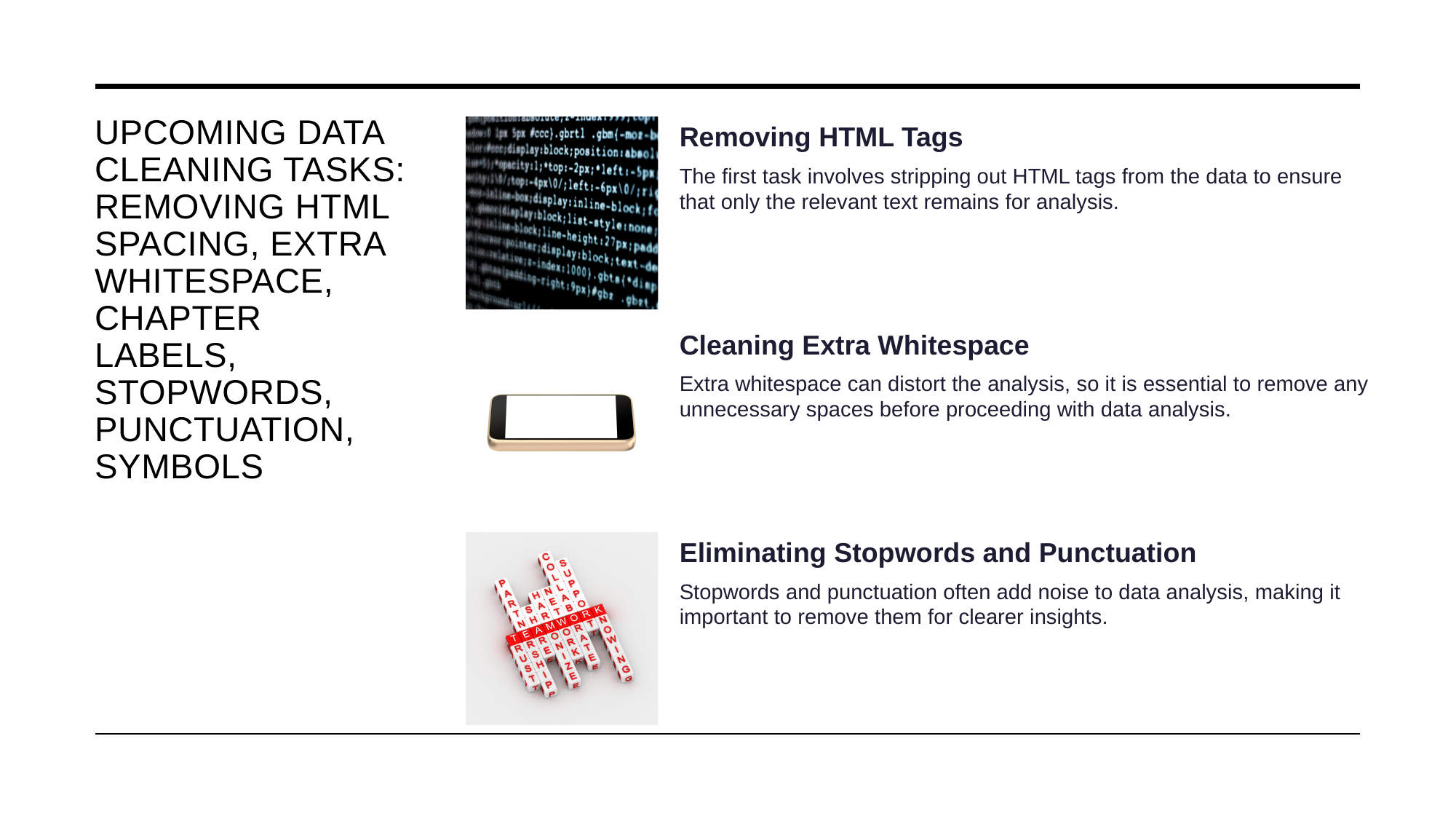

# Upcoming data cleaning tasks: removing HTML spacing, extra whitespace, chapter labels, stopwords, punctuation, symbols
Removing HTML Tags
The first task involves stripping out HTML tags from the data to ensure that only the relevant text remains for analysis.
Cleaning Extra Whitespace
Extra whitespace can distort the analysis, so it is essential to remove any unnecessary spaces before proceeding with data analysis.
Eliminating Stopwords and Punctuation
Stopwords and punctuation often add noise to data analysis, making it important to remove them for clearer insights.